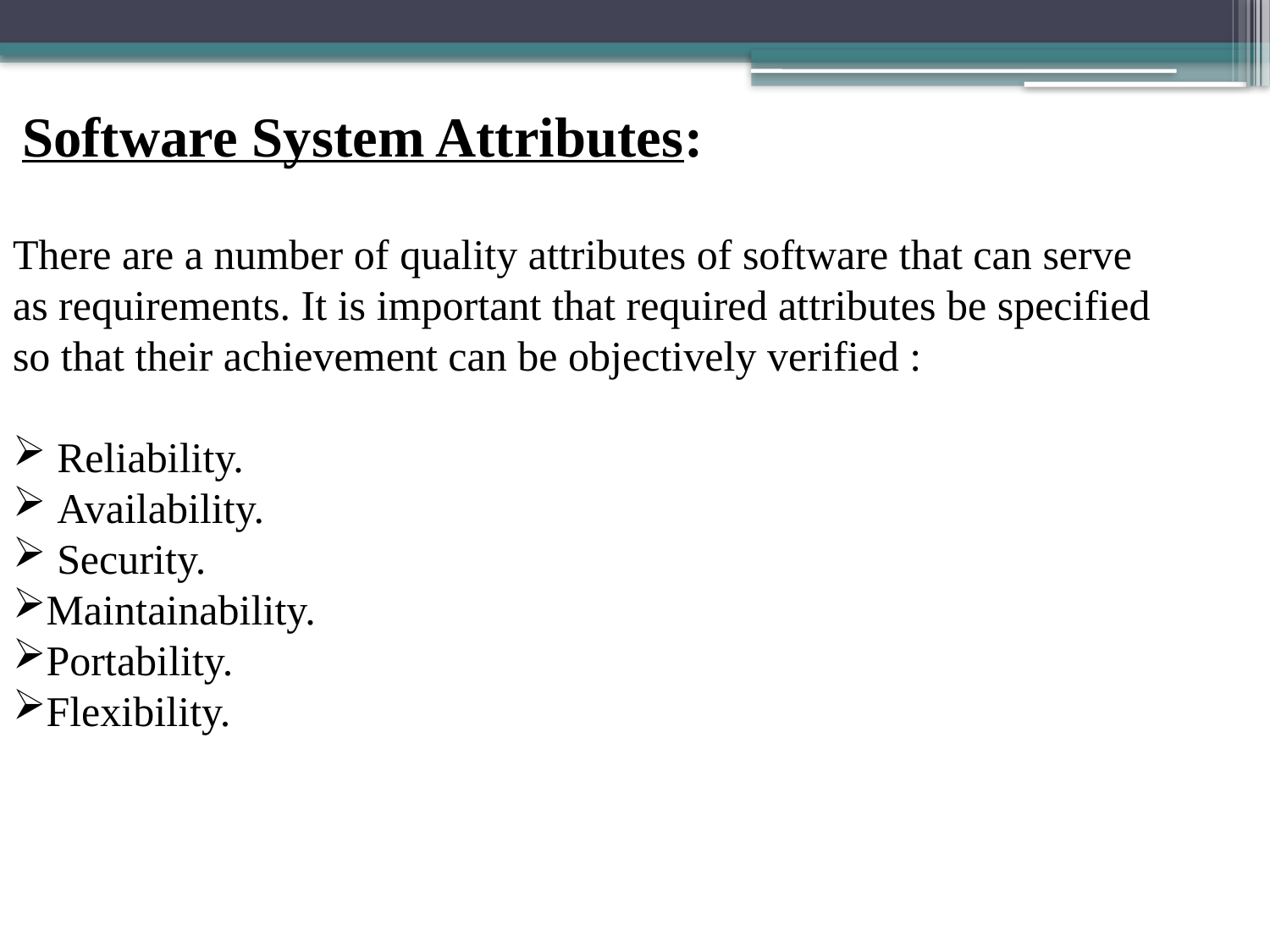

Software System Attributes:

There are a number of quality attributes of software that can serve as requirements. It is important that required attributes be specified so that their achievement can be objectively verified :

 Reliability.
 Availability.
 Security.
Maintainability.
Portability.
Flexibility.